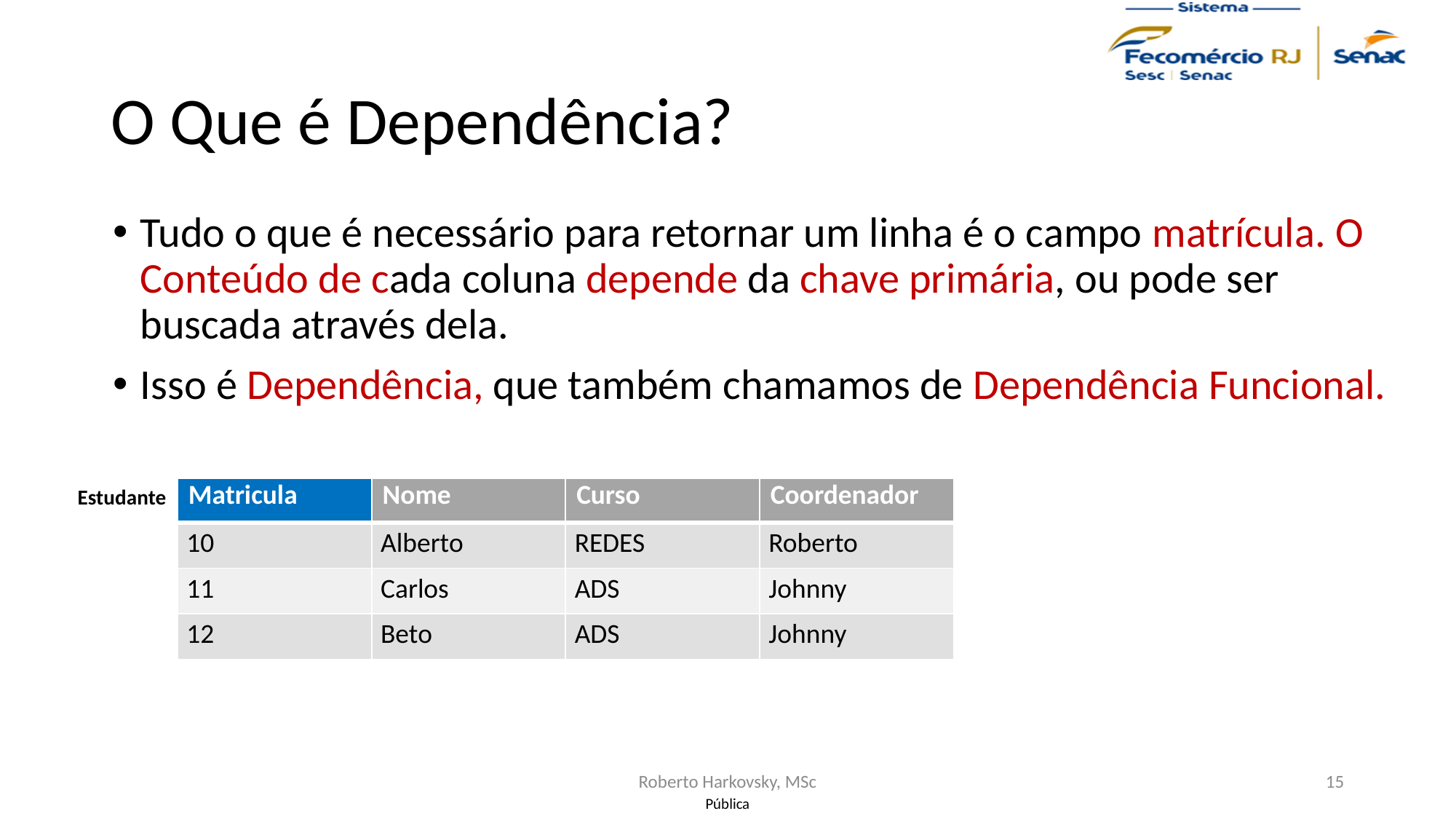

# O Que é Dependência?
Tudo o que é necessário para retornar um linha é o campo matrícula. O Conteúdo de cada coluna depende da chave primária, ou pode ser buscada através dela.
Isso é Dependência, que também chamamos de Dependência Funcional.

Estudante
| Matricula | Nome | Curso | Coordenador |
| --- | --- | --- | --- |
| 10 | Alberto | REDES | Roberto |
| 11 | Carlos | ADS | Johnny |
| 12 | Beto | ADS | Johnny |
Roberto Harkovsky, MSc
15